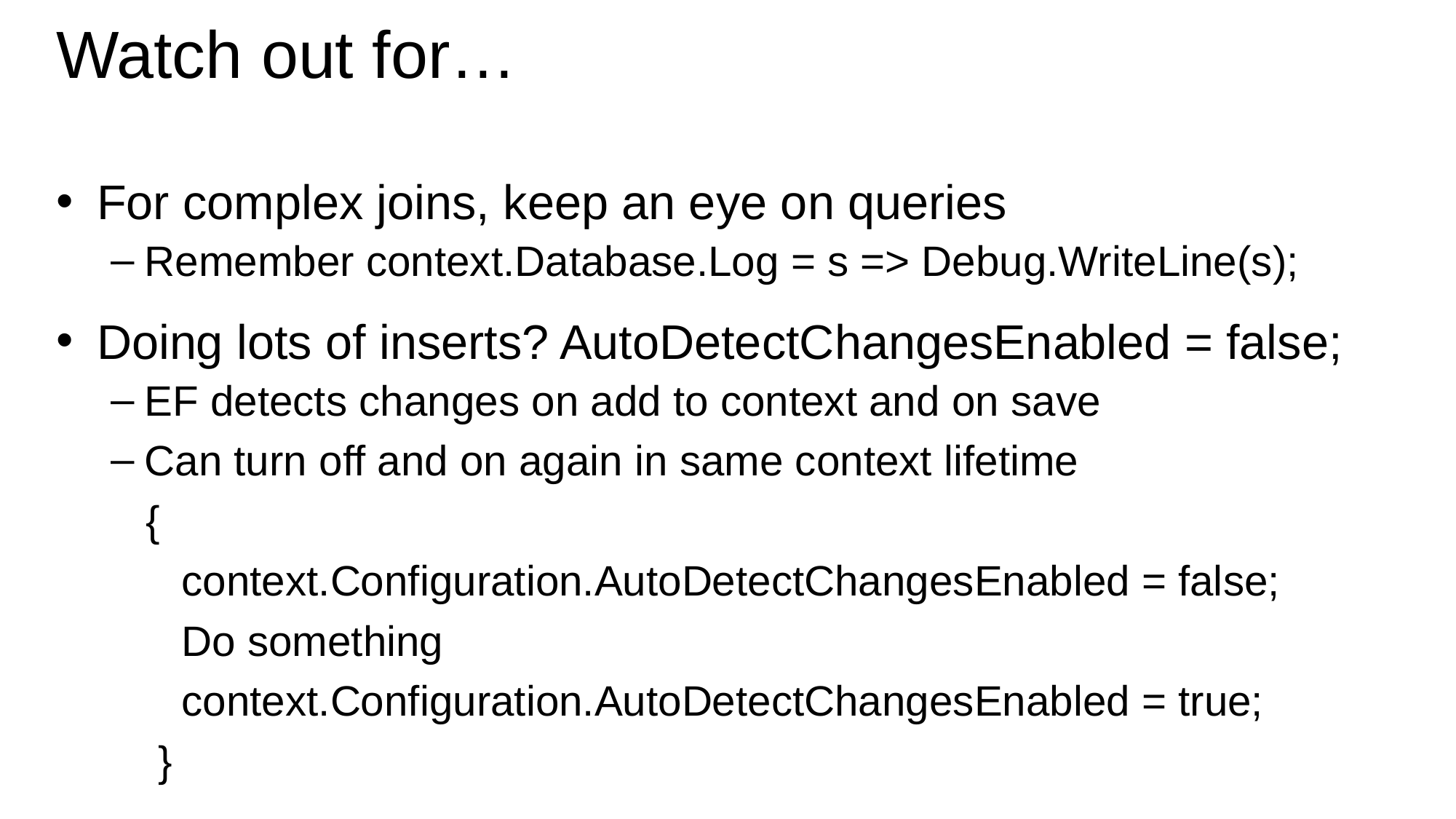

# Watch out for…
For complex joins, keep an eye on queries
Remember context.Database.Log = s => Debug.WriteLine(s);
Doing lots of inserts? AutoDetectChangesEnabled = false;
EF detects changes on add to context and on save
Can turn off and on again in same context lifetime
   {
      context.Configuration.AutoDetectChangesEnabled = false;
      Do something
      context.Configuration.AutoDetectChangesEnabled = true;
    }